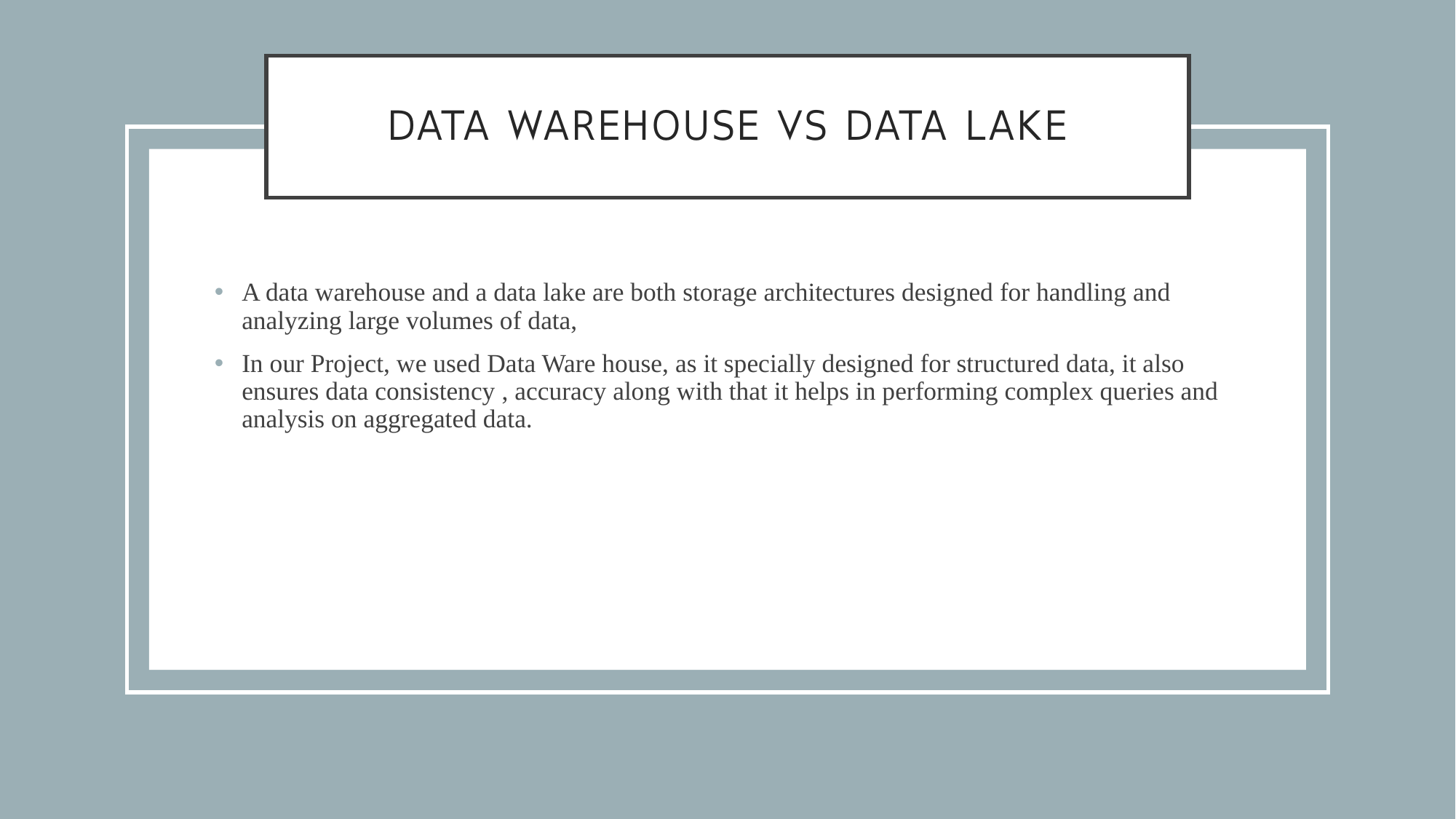

# Data warehouse vs data lake

A data warehouse and a data lake are both storage architectures designed for handling and analyzing large volumes of data,
In our Project, we used Data Ware house, as it specially designed for structured data, it also ensures data consistency , accuracy along with that it helps in performing complex queries and analysis on aggregated data.